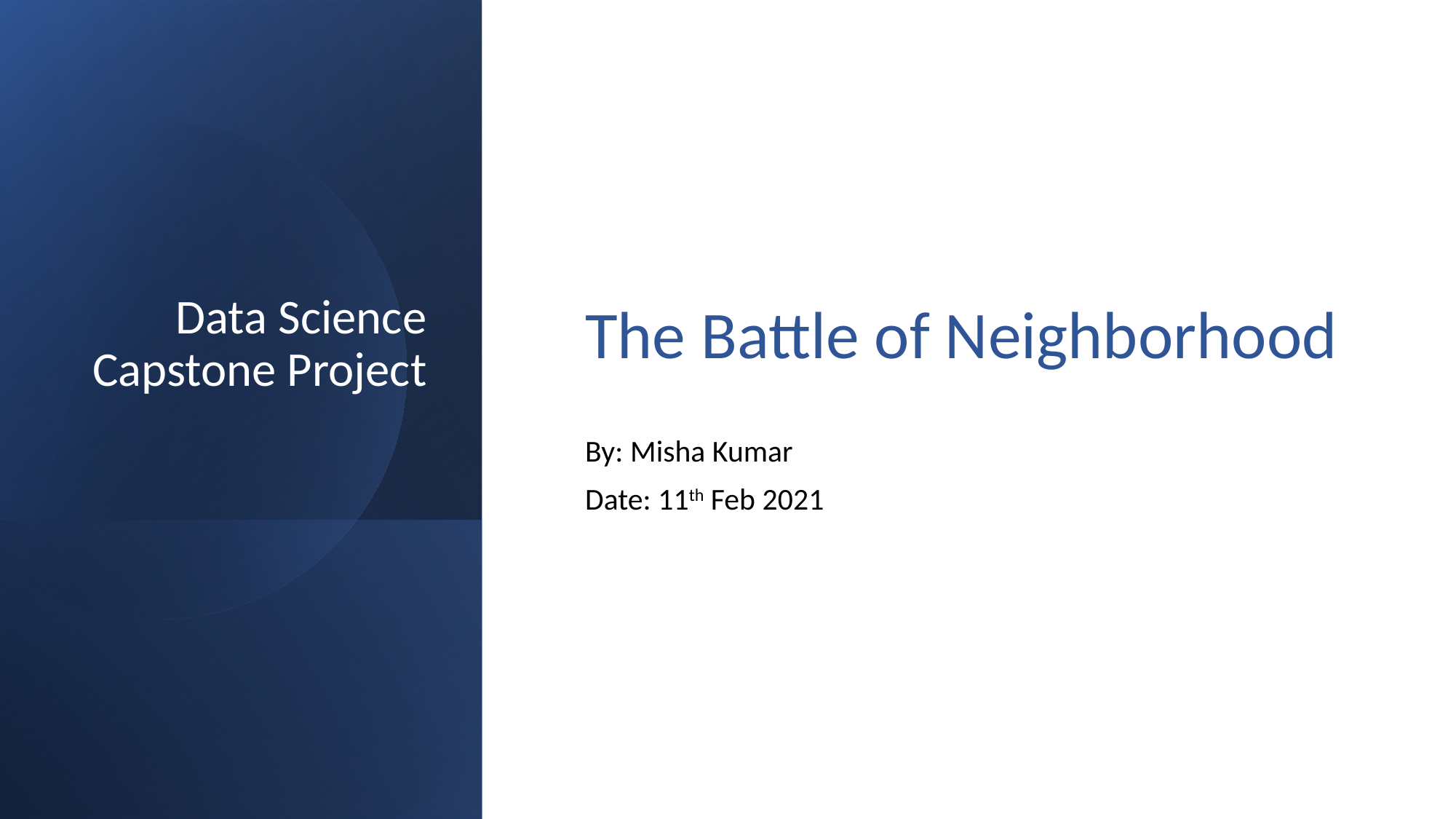

# Data Science Capstone Project
The Battle of Neighborhood

By: Misha Kumar
Date: 11th Feb 2021